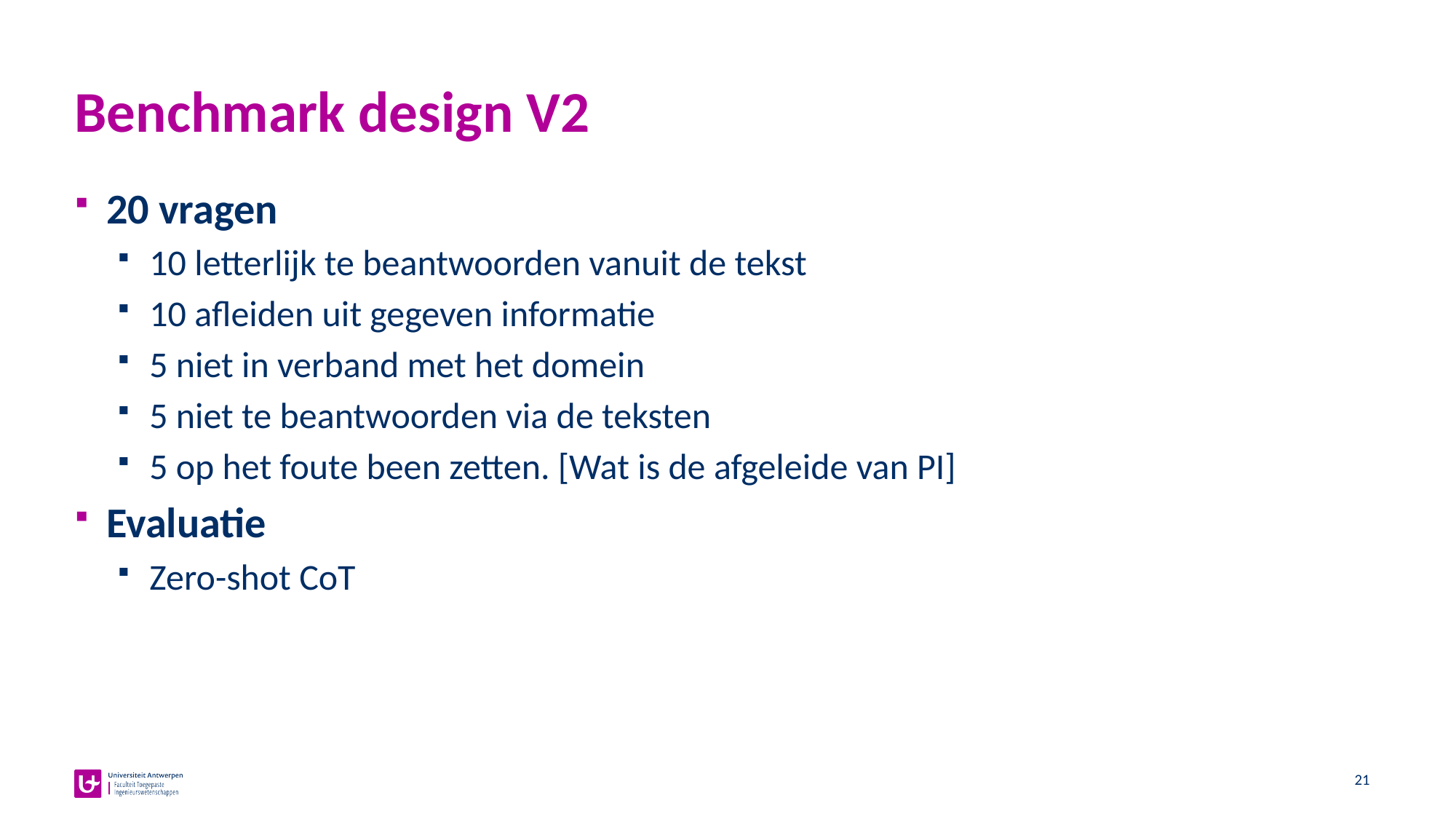

# Benchmark design V2
20 vragen
10 letterlijk te beantwoorden vanuit de tekst
10 afleiden uit gegeven informatie
5 niet in verband met het domein
5 niet te beantwoorden via de teksten
5 op het foute been zetten. [Wat is de afgeleide van PI]
Evaluatie
Zero-shot CoT

21